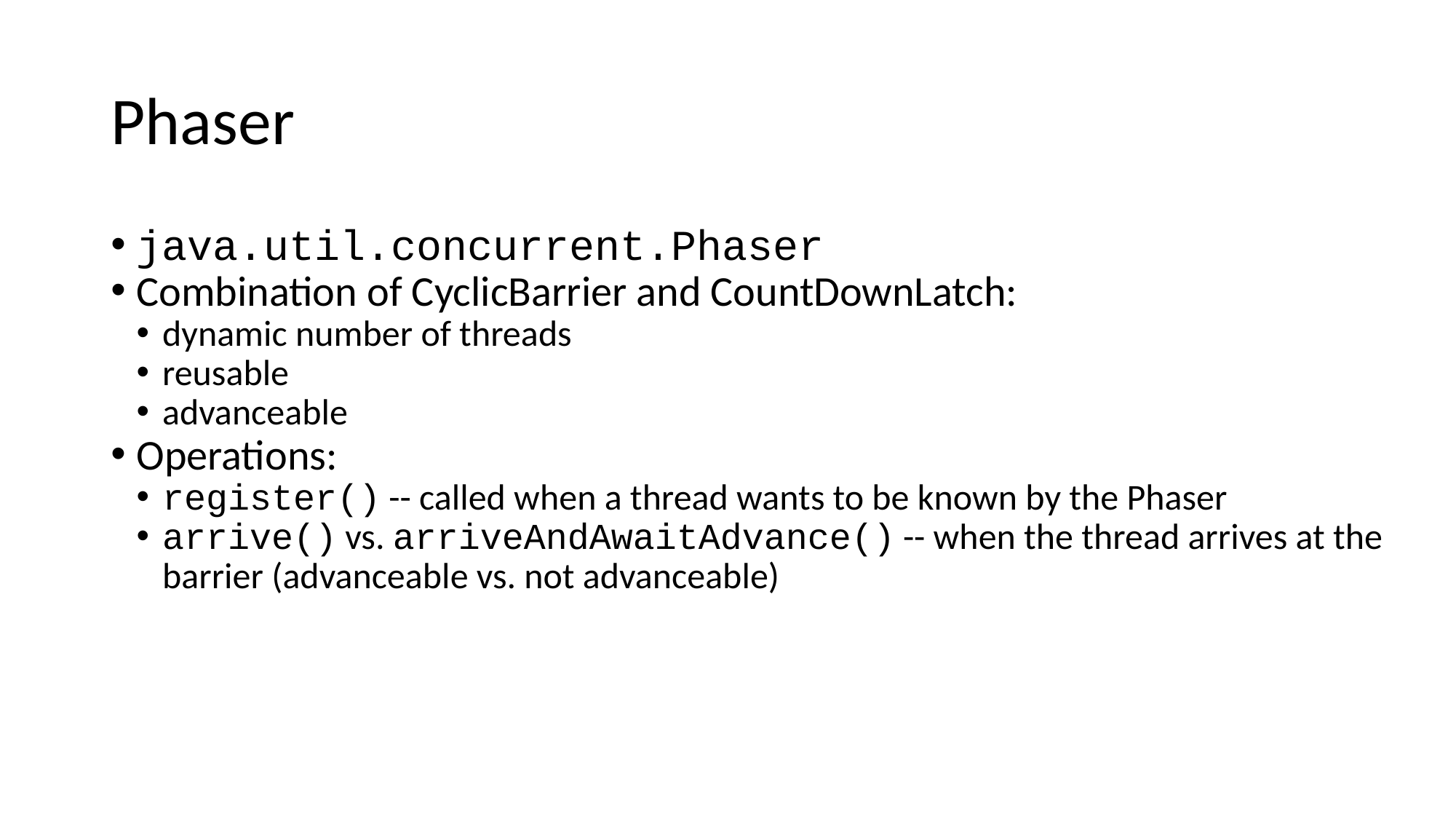

Phaser
java.util.concurrent.Phaser
Combination of CyclicBarrier and CountDownLatch:
dynamic number of threads
reusable
advanceable
Operations:
register() -- called when a thread wants to be known by the Phaser
arrive() vs. arriveAndAwaitAdvance() -- when the thread arrives at the barrier (advanceable vs. not advanceable)